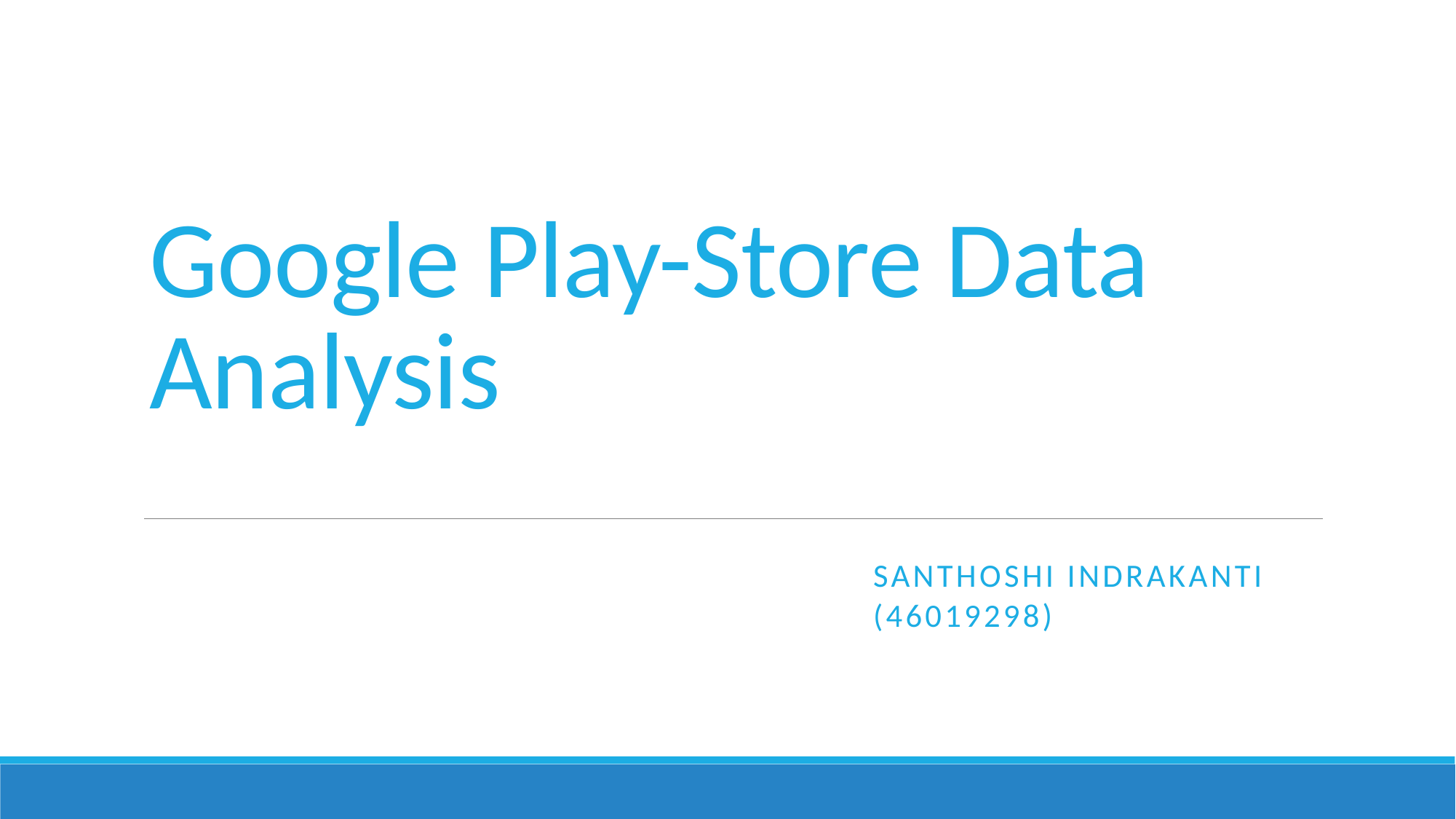

# Google Play-Store Data Analysis
SANTHOSHI INDRAKANTI
(46019298)